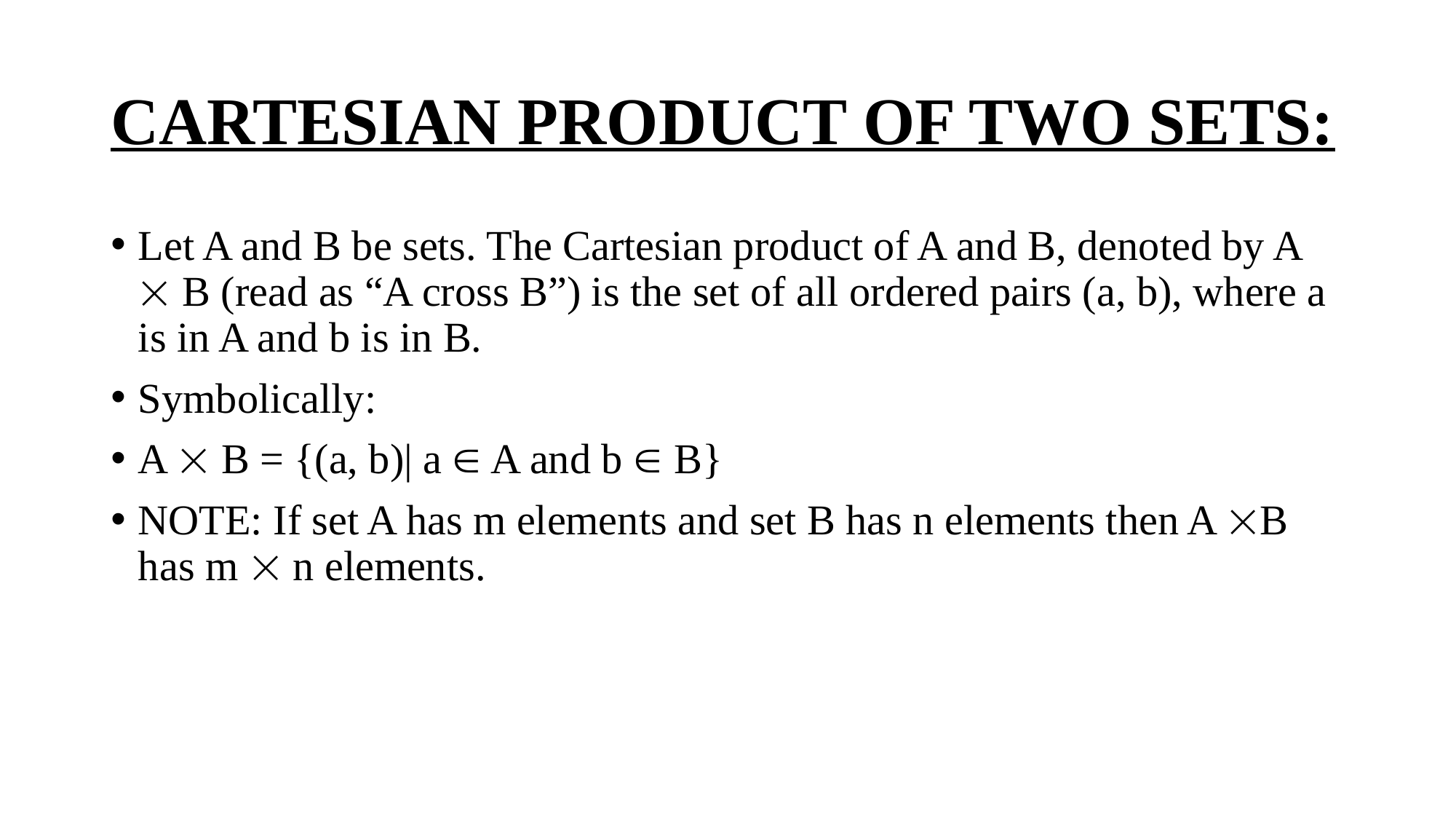

# CARTESIAN PRODUCT OF TWO SETS:
Let A and B be sets. The Cartesian product of A and B, denoted by A × B (read as “A cross B”) is the set of all ordered pairs (a, b), where a is in A and b is in B.
Symbolically:
A × B = {(a, b)| a ∈ A and b ∈ B}
NOTE: If set A has m elements and set B has n elements then A ×B has m × n elements.